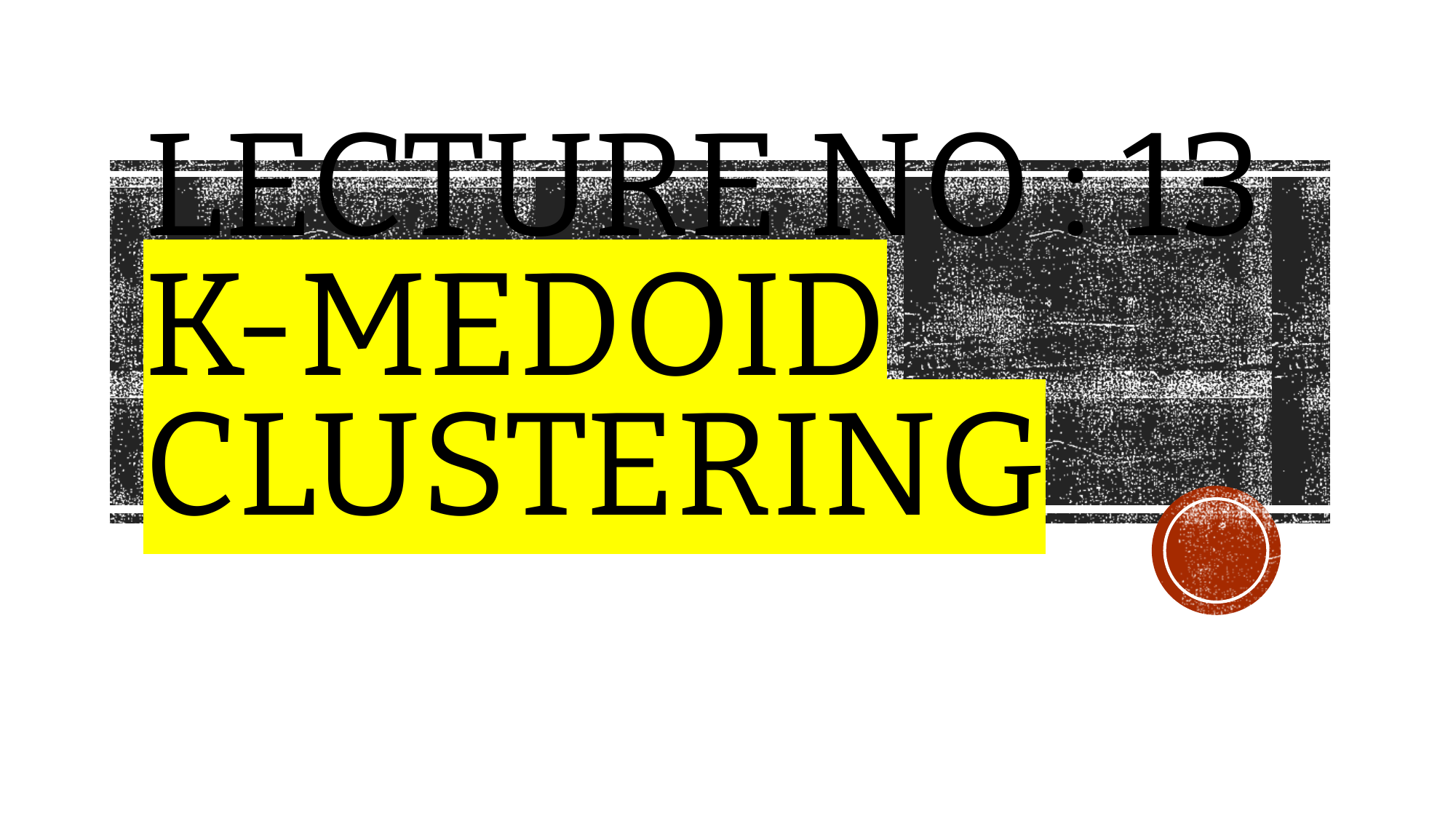

# Lecture no : 13 k-MEDOID CLUSTERING